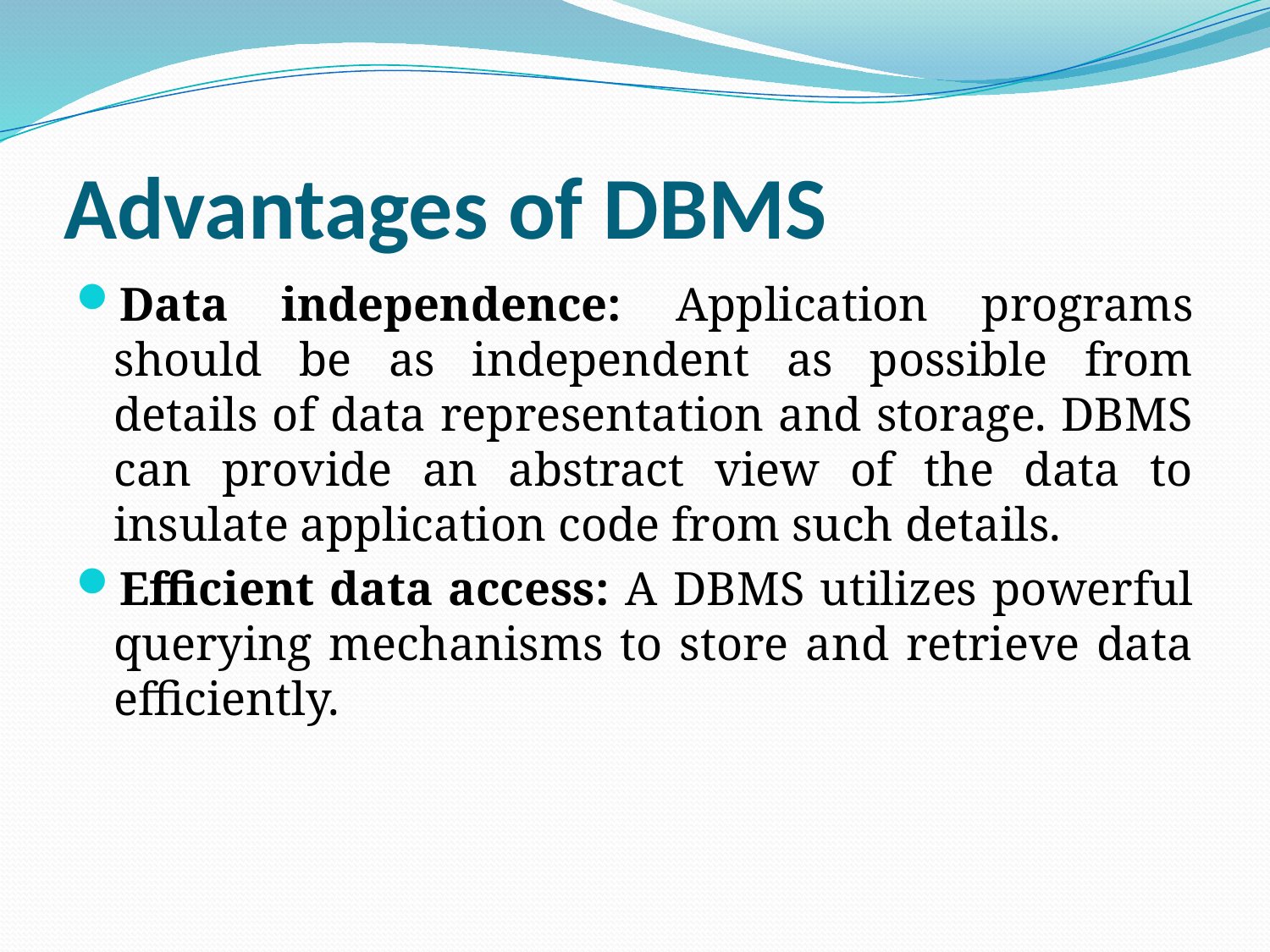

# Advantages of DBMS
Data independence: Application programs should be as independent as possible from details of data representation and storage. DBMS can provide an abstract view of the data to insulate application code from such details.
Efficient data access: A DBMS utilizes powerful querying mechanisms to store and retrieve data efficiently.